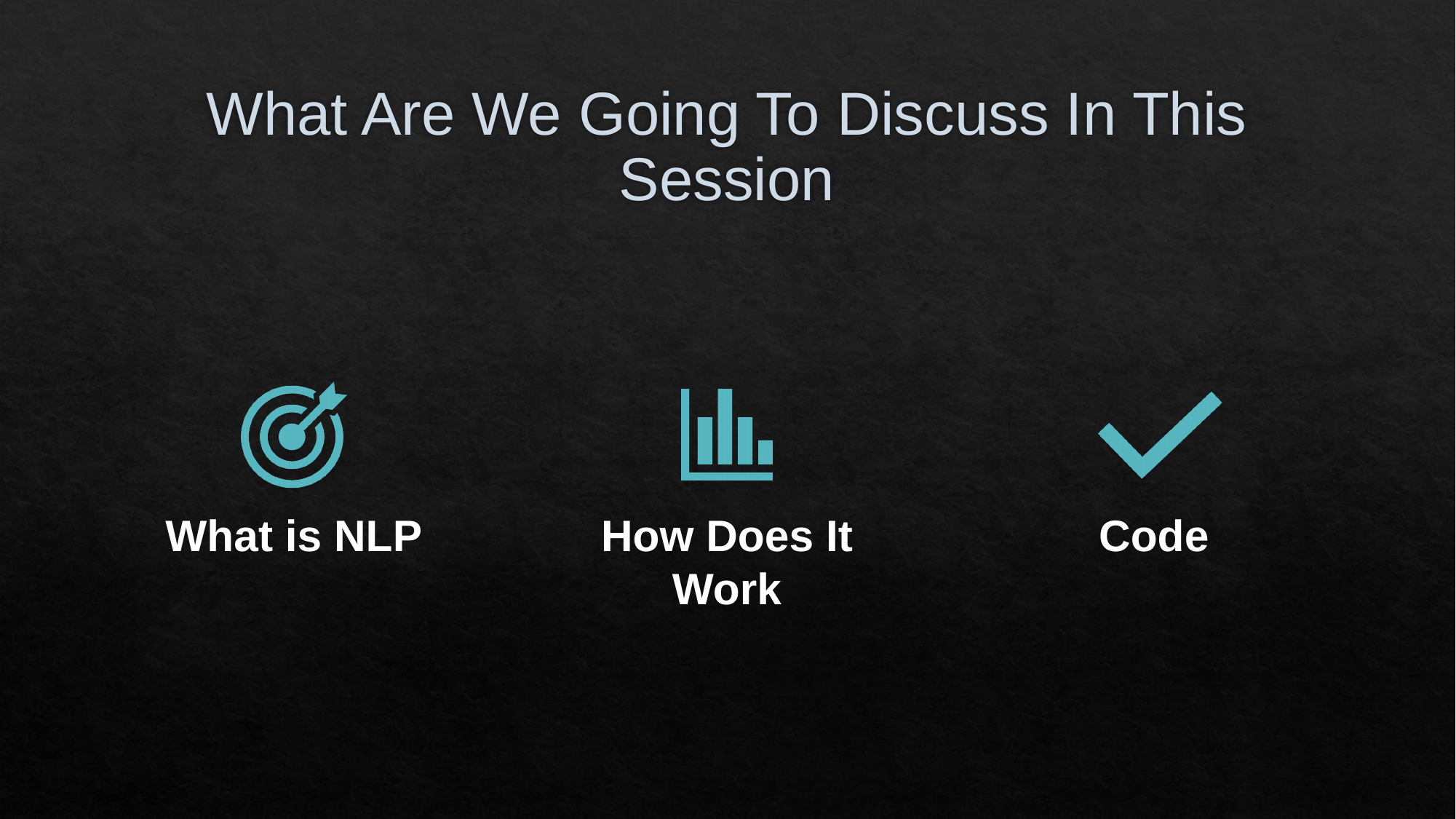

# What Are We Going To Discuss In This Session
What is NLP

How Does It Work

Code